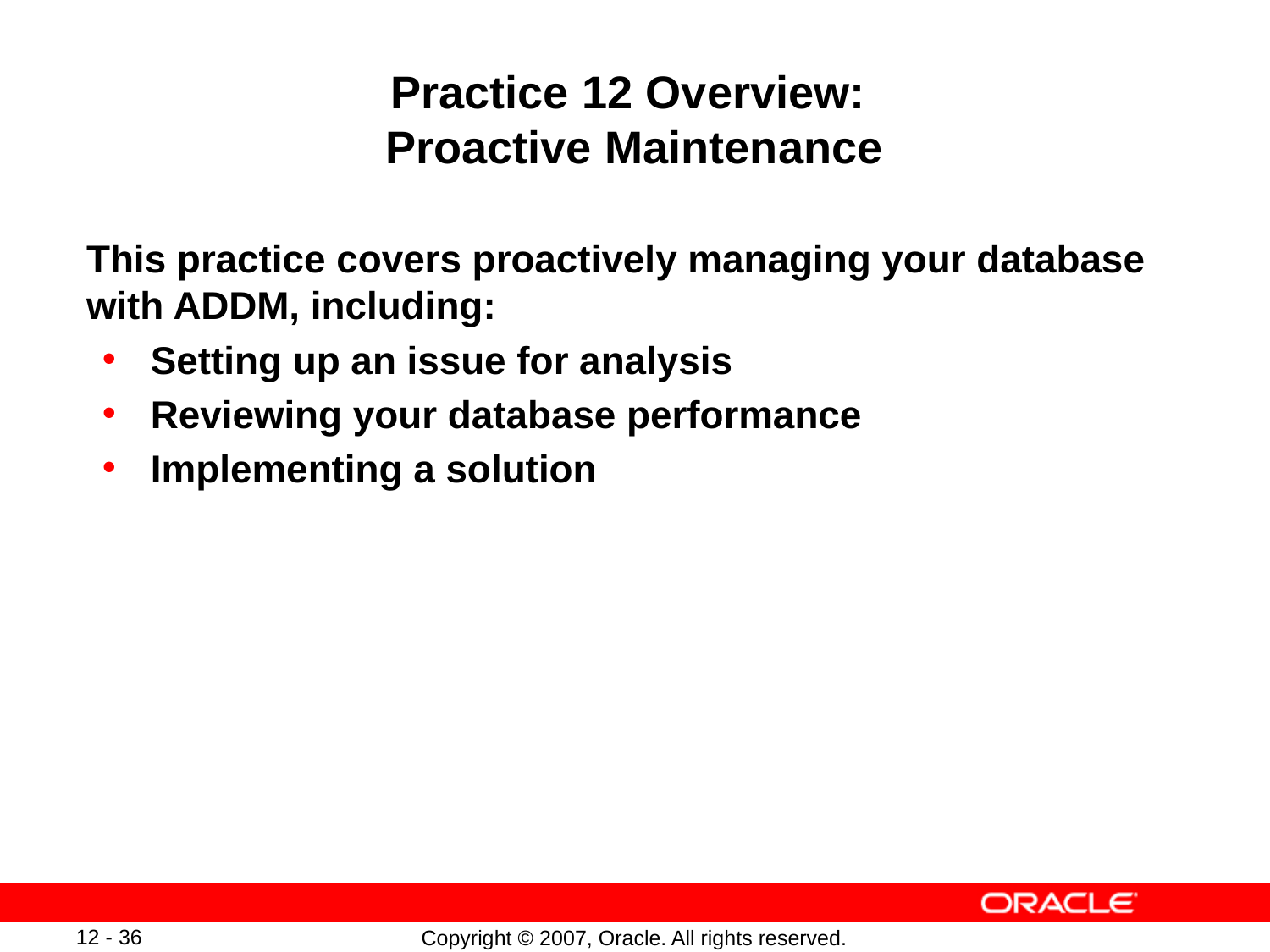

# Practice 12 Overview: Proactive Maintenance
This practice covers proactively managing your database with ADDM, including:
Setting up an issue for analysis
Reviewing your database performance
Implementing a solution